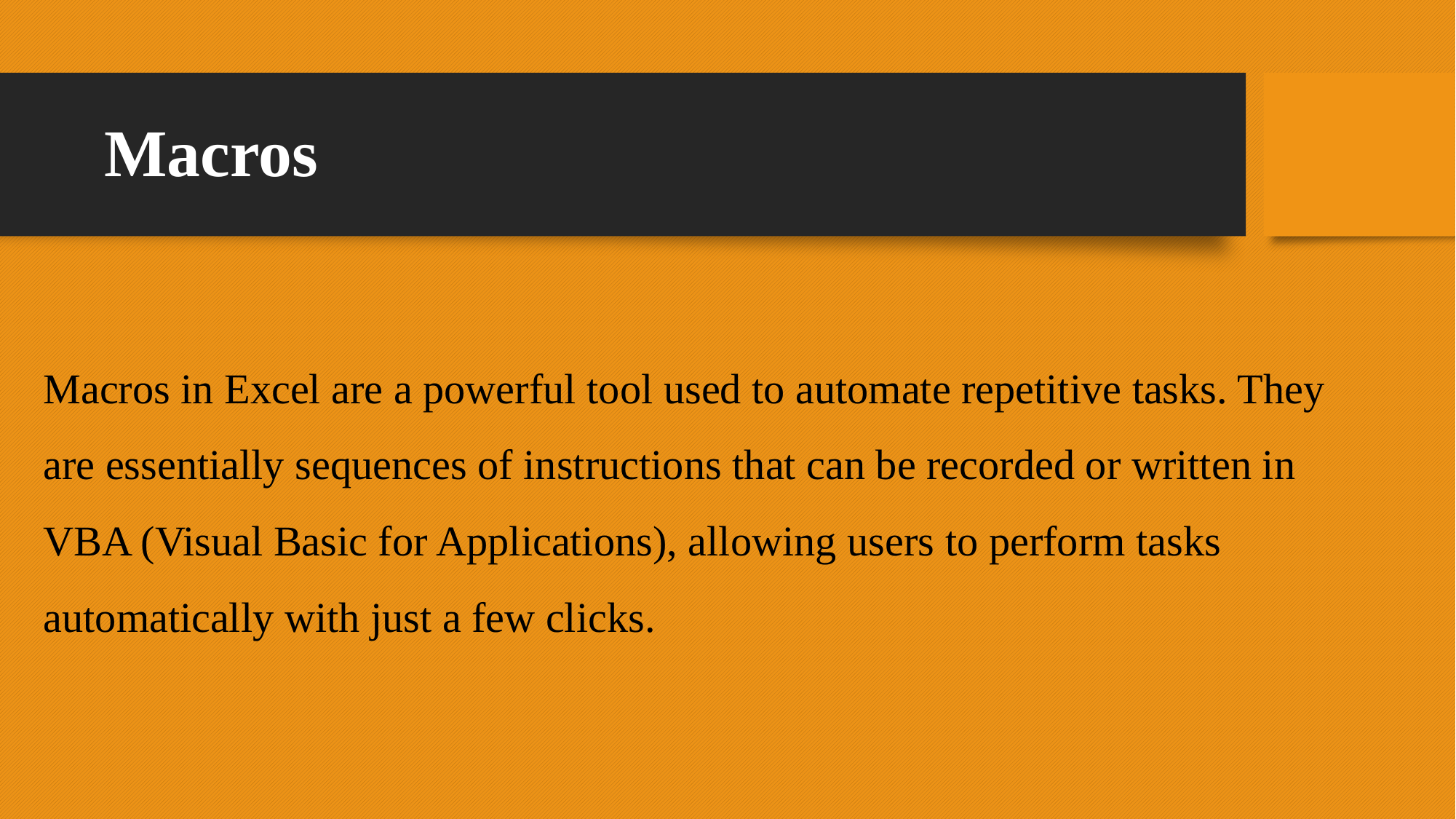

# Macros
Macros in Excel are a powerful tool used to automate repetitive tasks. They are essentially sequences of instructions that can be recorded or written in VBA (Visual Basic for Applications), allowing users to perform tasks automatically with just a few clicks.